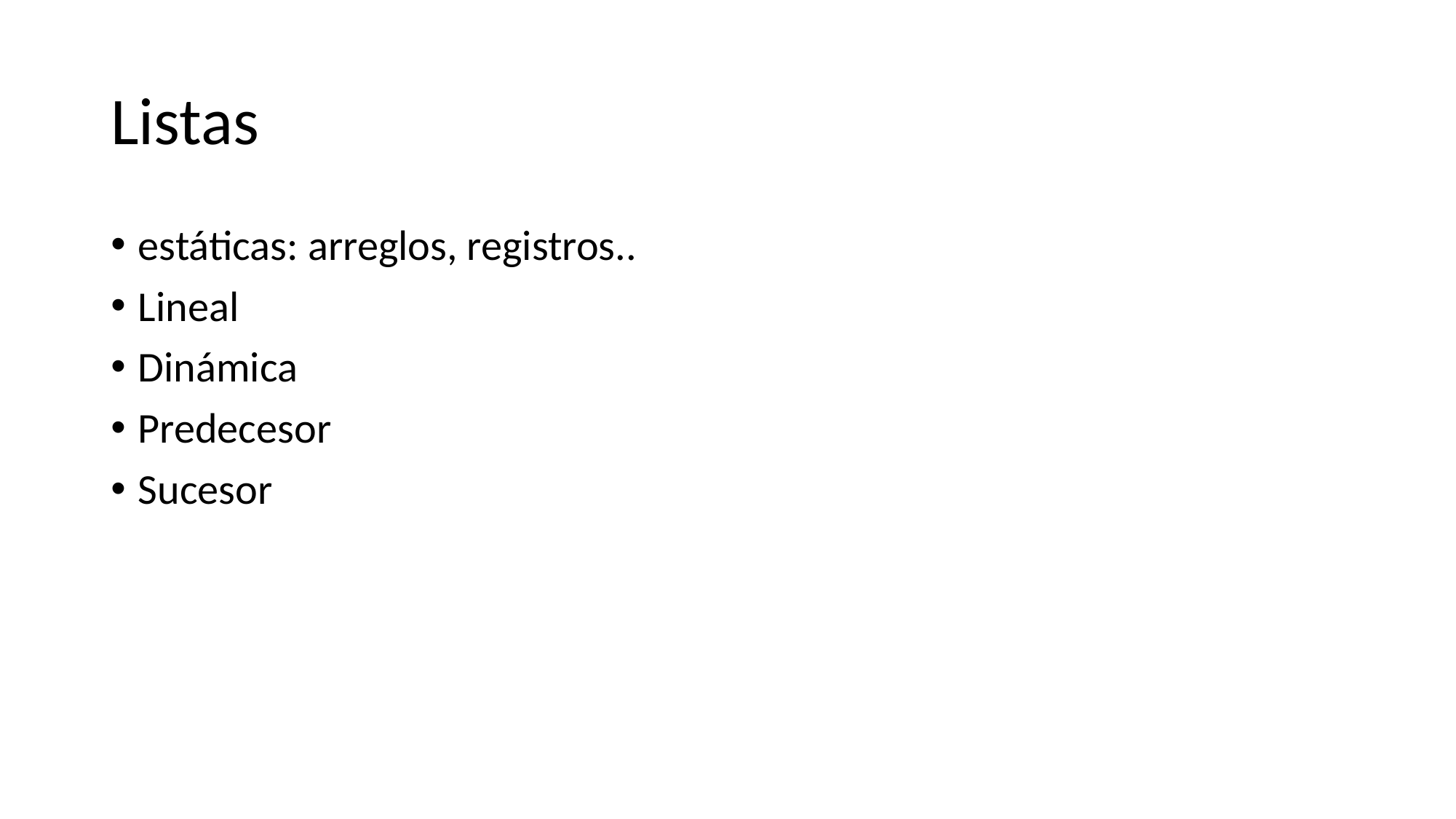

# Listas
estáticas: arreglos, registros..
Lineal
Dinámica
Predecesor
Sucesor